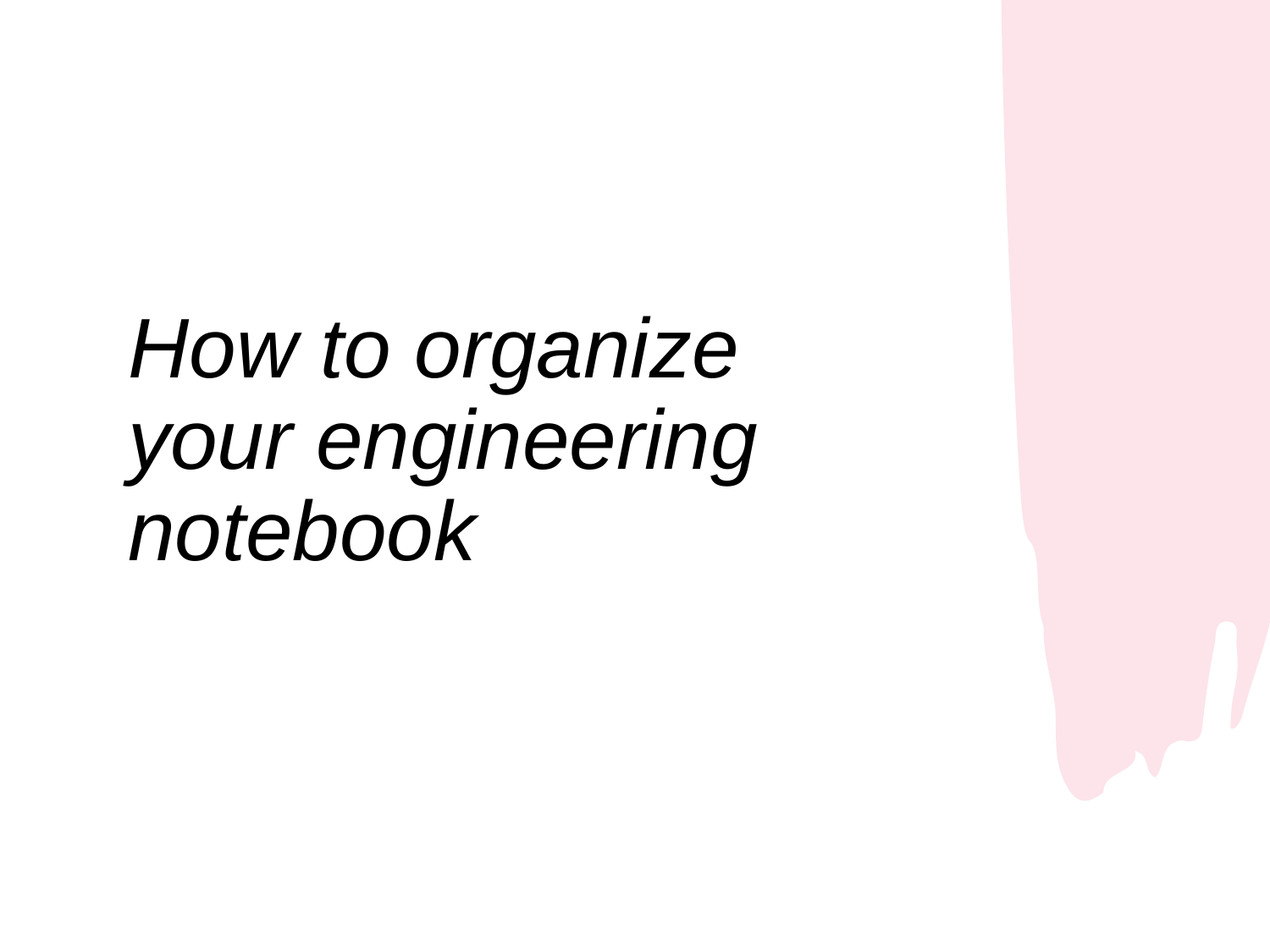

# How to organize your engineering notebook